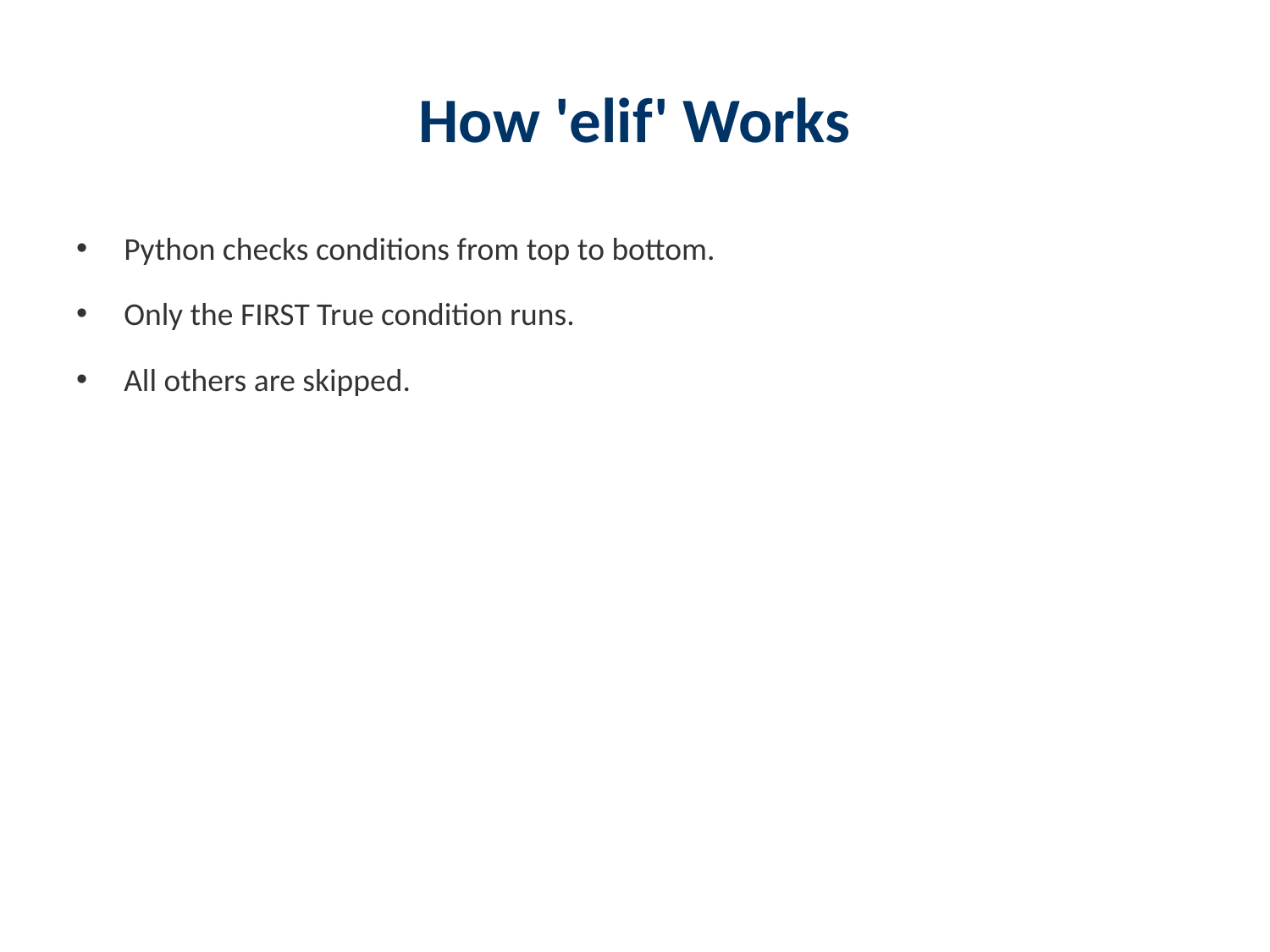

# How 'elif' Works
Python checks conditions from top to bottom.
Only the FIRST True condition runs.
All others are skipped.